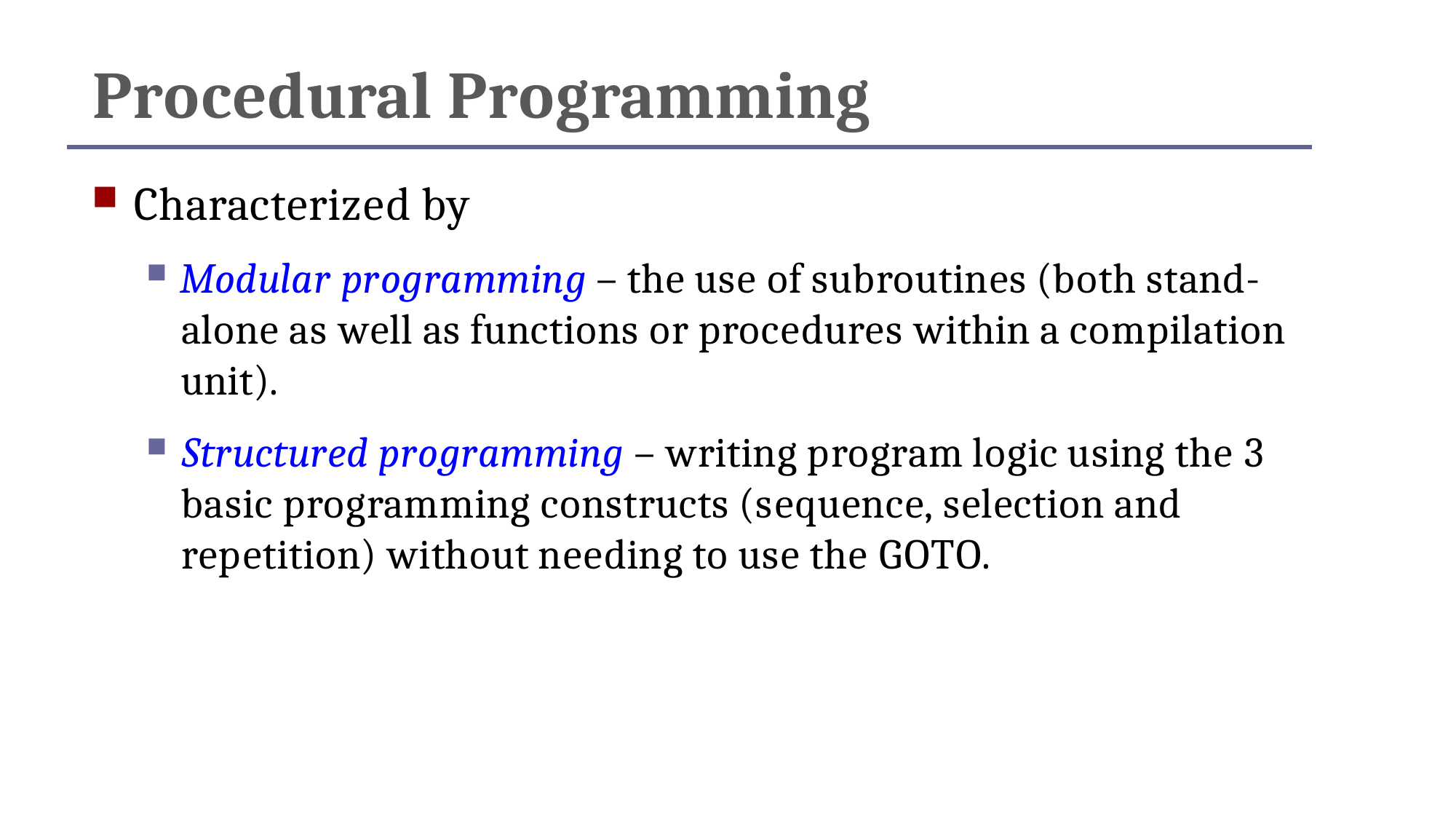

# Procedural Programming
Characterized by
Modular programming – the use of subroutines (both stand-alone as well as functions or procedures within a compilation unit).
Structured programming – writing program logic using the 3 basic programming constructs (sequence, selection and repetition) without needing to use the GOTO.